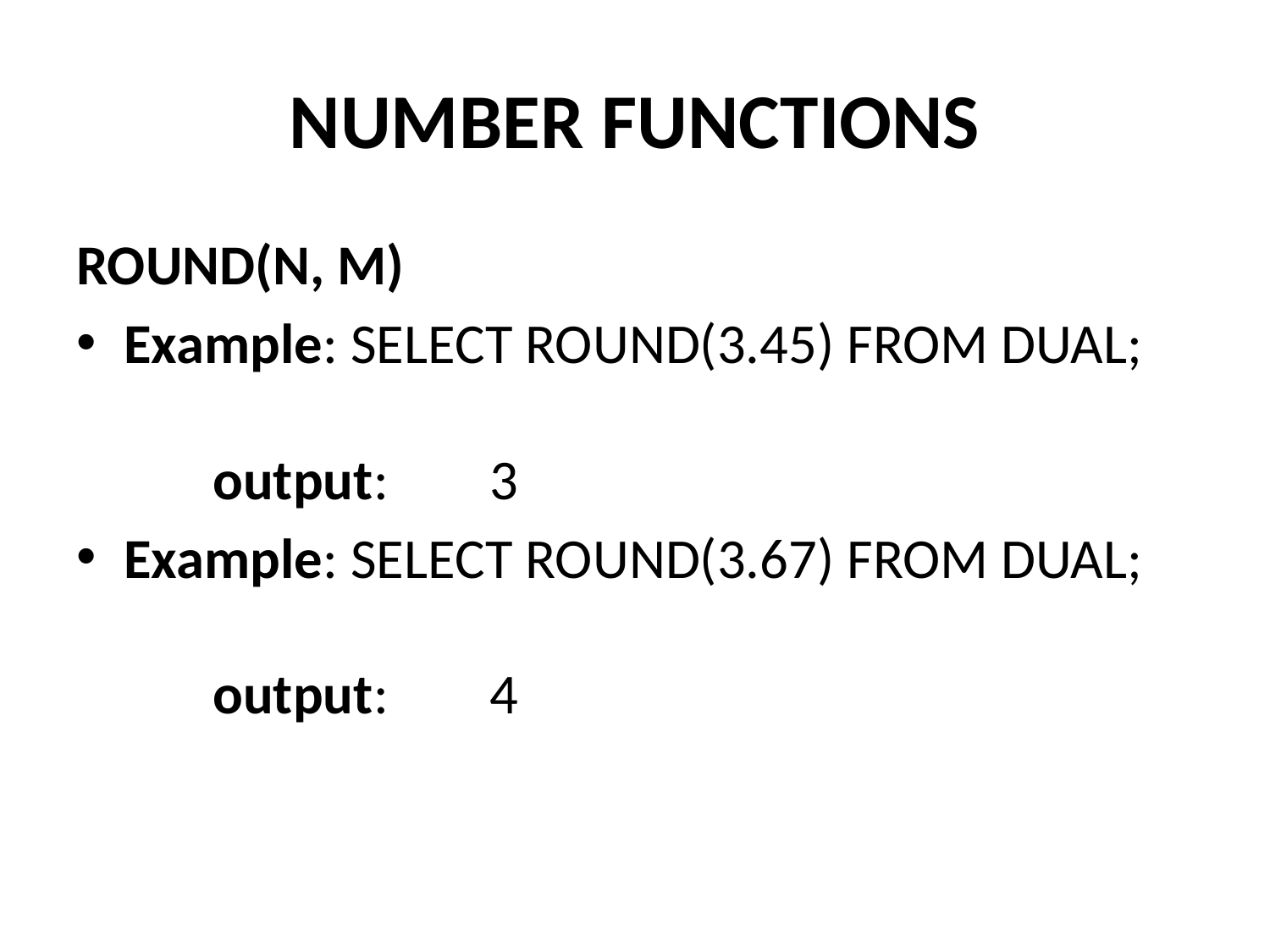

# NUMBER FUNCTIONS
ROUND(N, M)
Example: SELECT ROUND(3.45) FROM DUAL;
       output:        3
Example: SELECT ROUND(3.67) FROM DUAL;
       output:        4